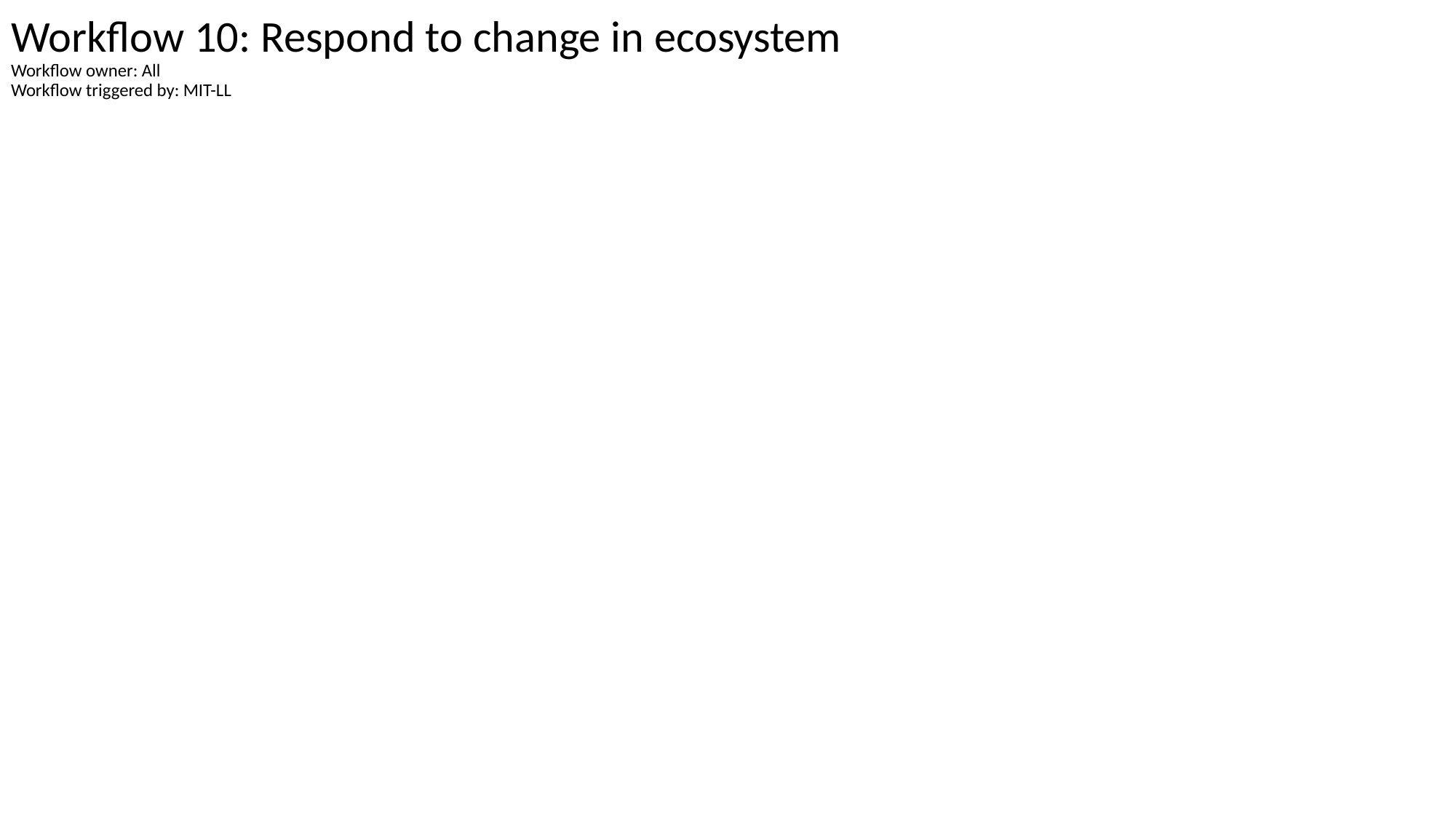

# Workflow 10: Respond to change in ecosystem Workflow owner: All Workflow triggered by: MIT-LL